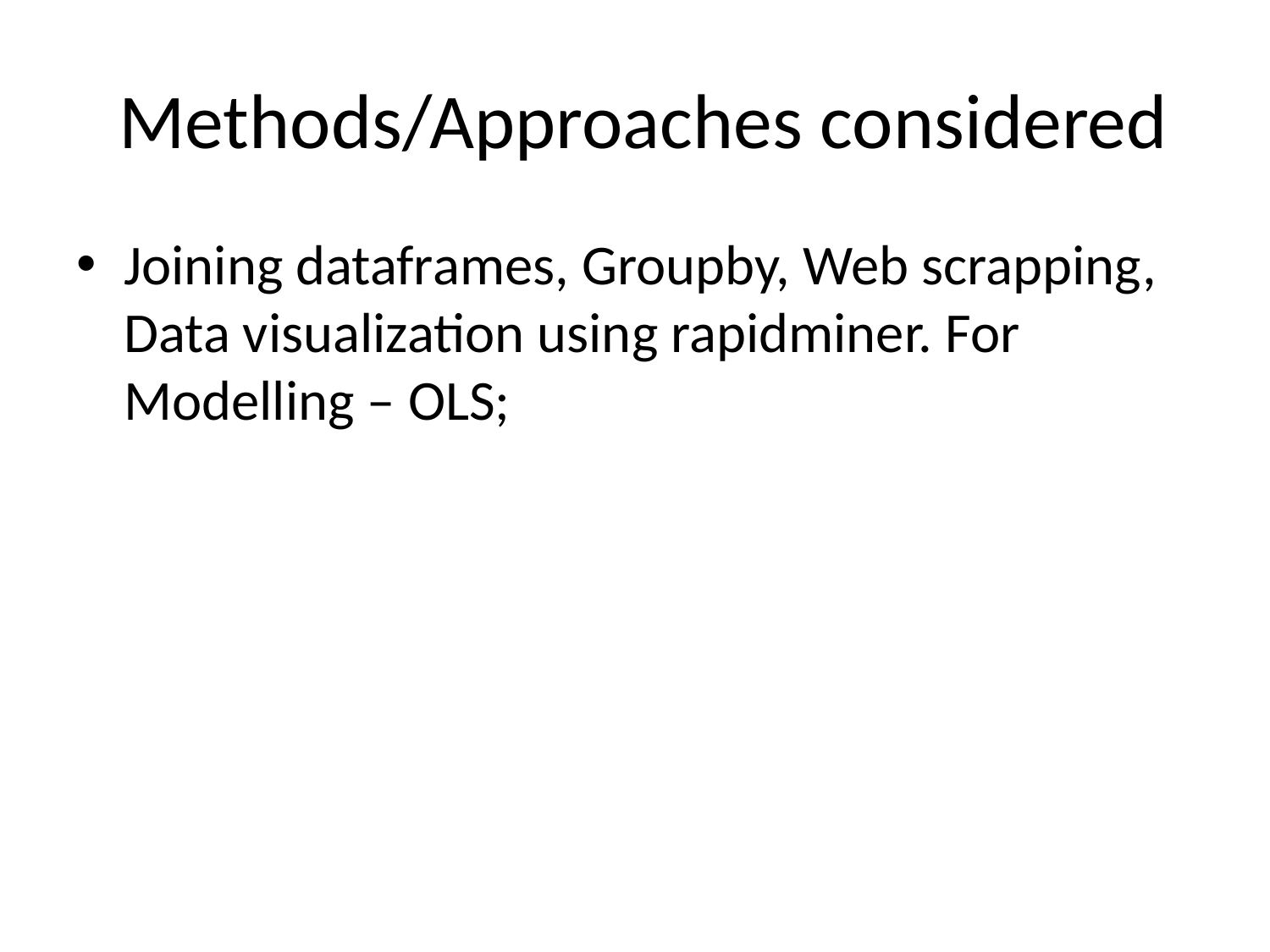

# Methods/Approaches considered
Joining dataframes, Groupby, Web scrapping, Data visualization using rapidminer. For Modelling – OLS;